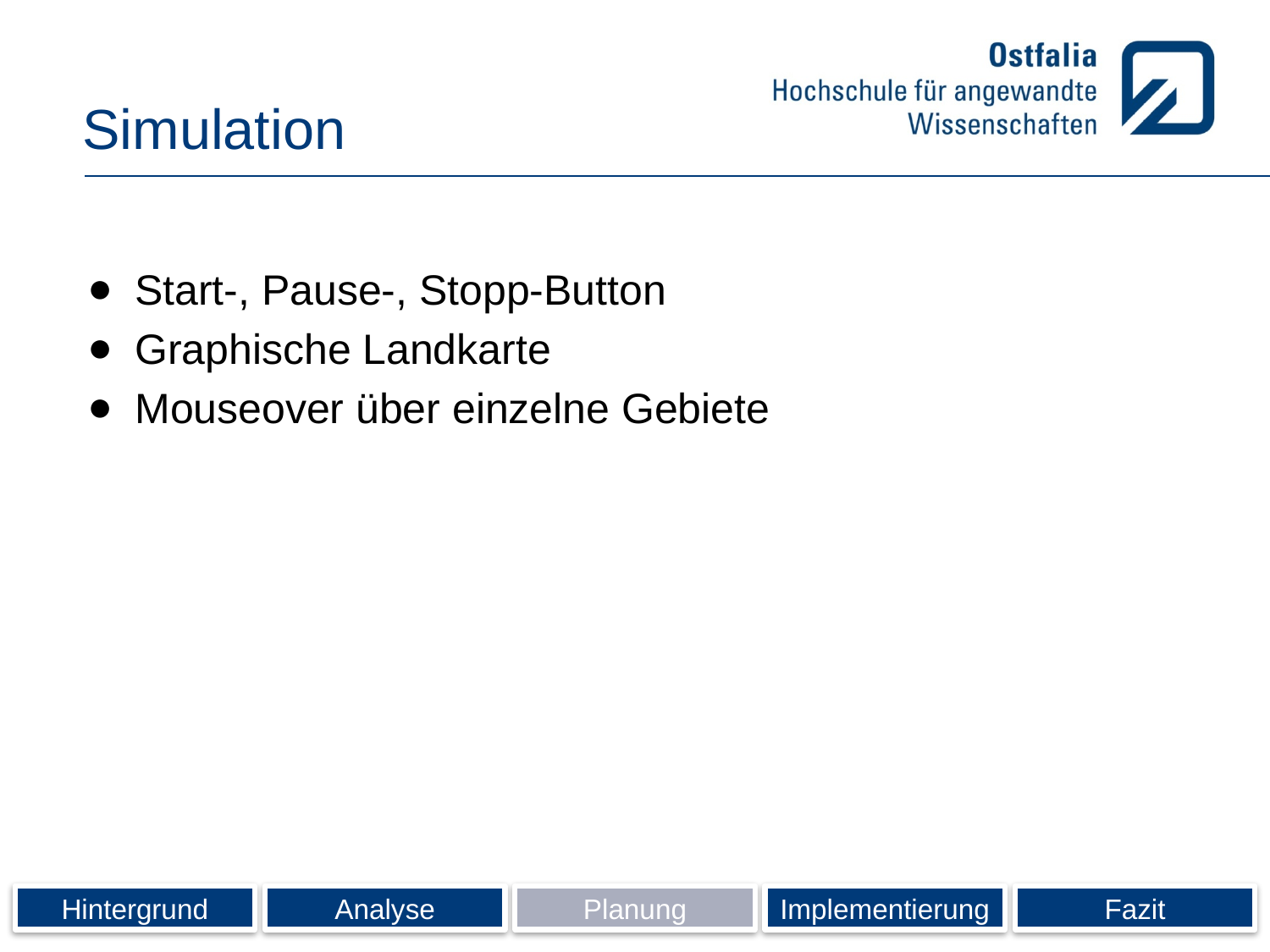

# Simulation
Start-, Pause-, Stopp-Button
Graphische Landkarte
Mouseover über einzelne Gebiete
Hintergrund
Analyse
Planung
Implementierung
Fazit